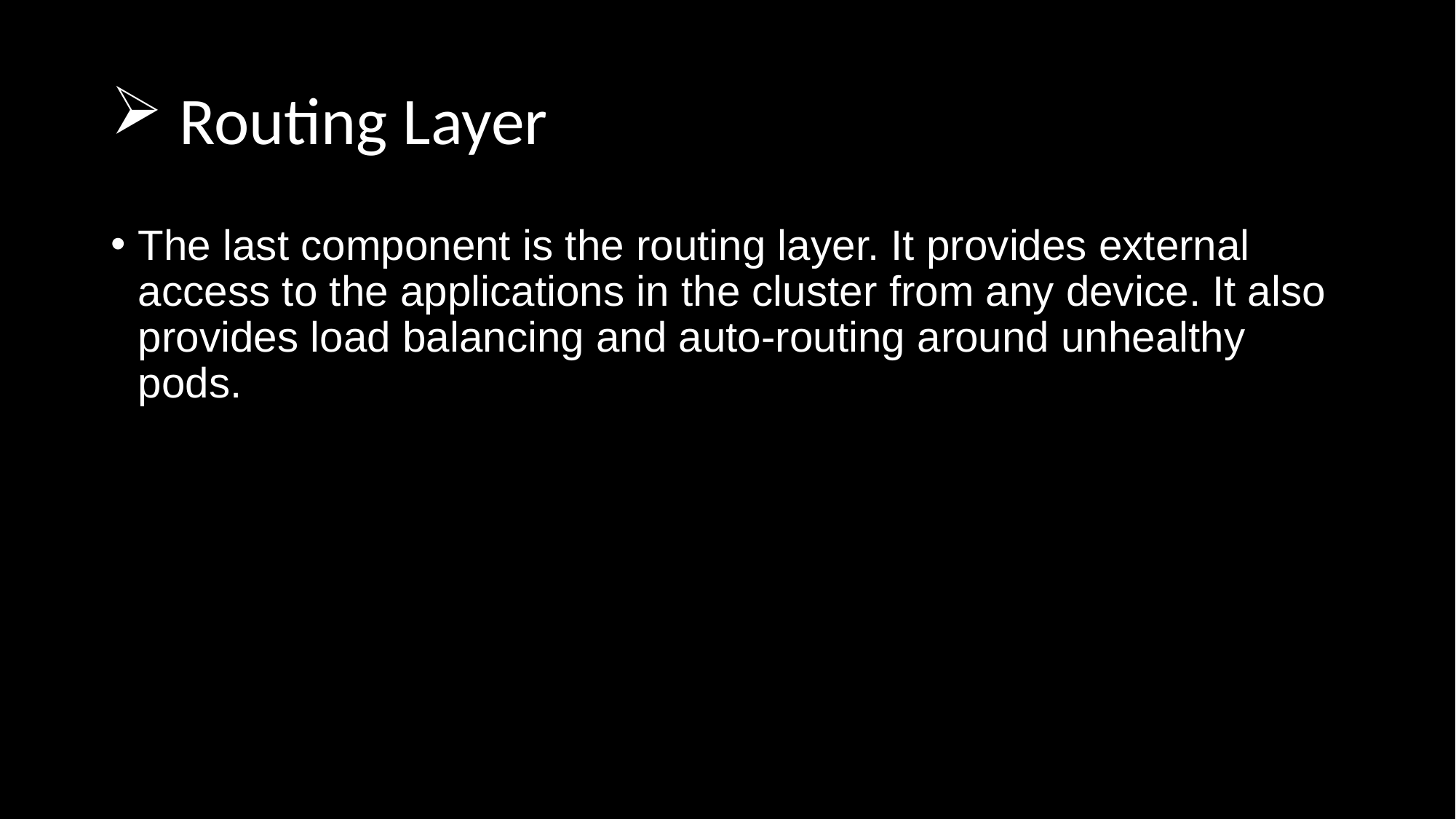

# Routing Layer
The last component is the routing layer. It provides external access to the applications in the cluster from any device. It also provides load balancing and auto-routing around unhealthy pods.